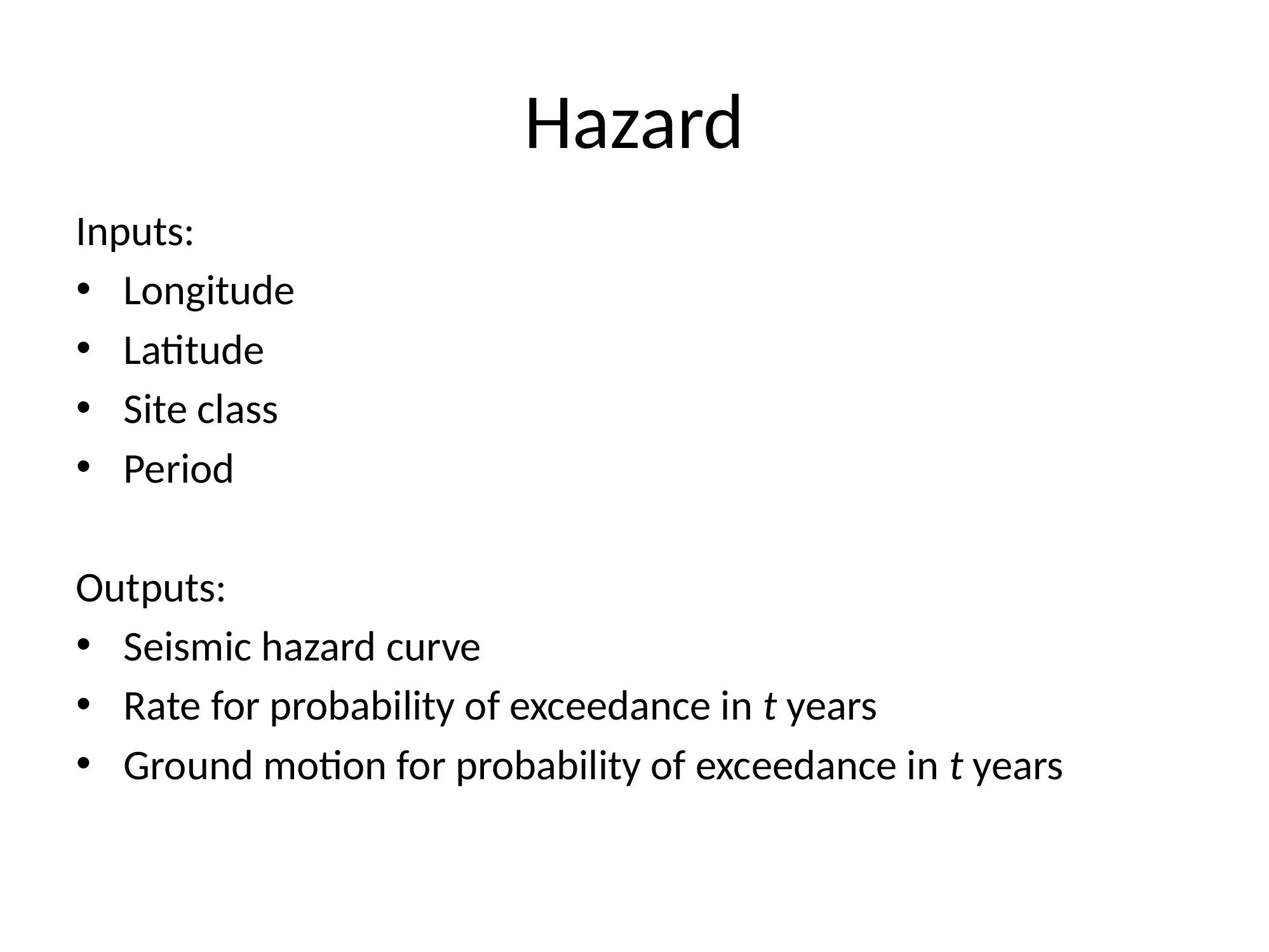

# Hazard
Inputs:
Longitude
Latitude
Site class
Period

Outputs:
Seismic hazard curve
Rate for probability of exceedance in t years
Ground motion for probability of exceedance in t years